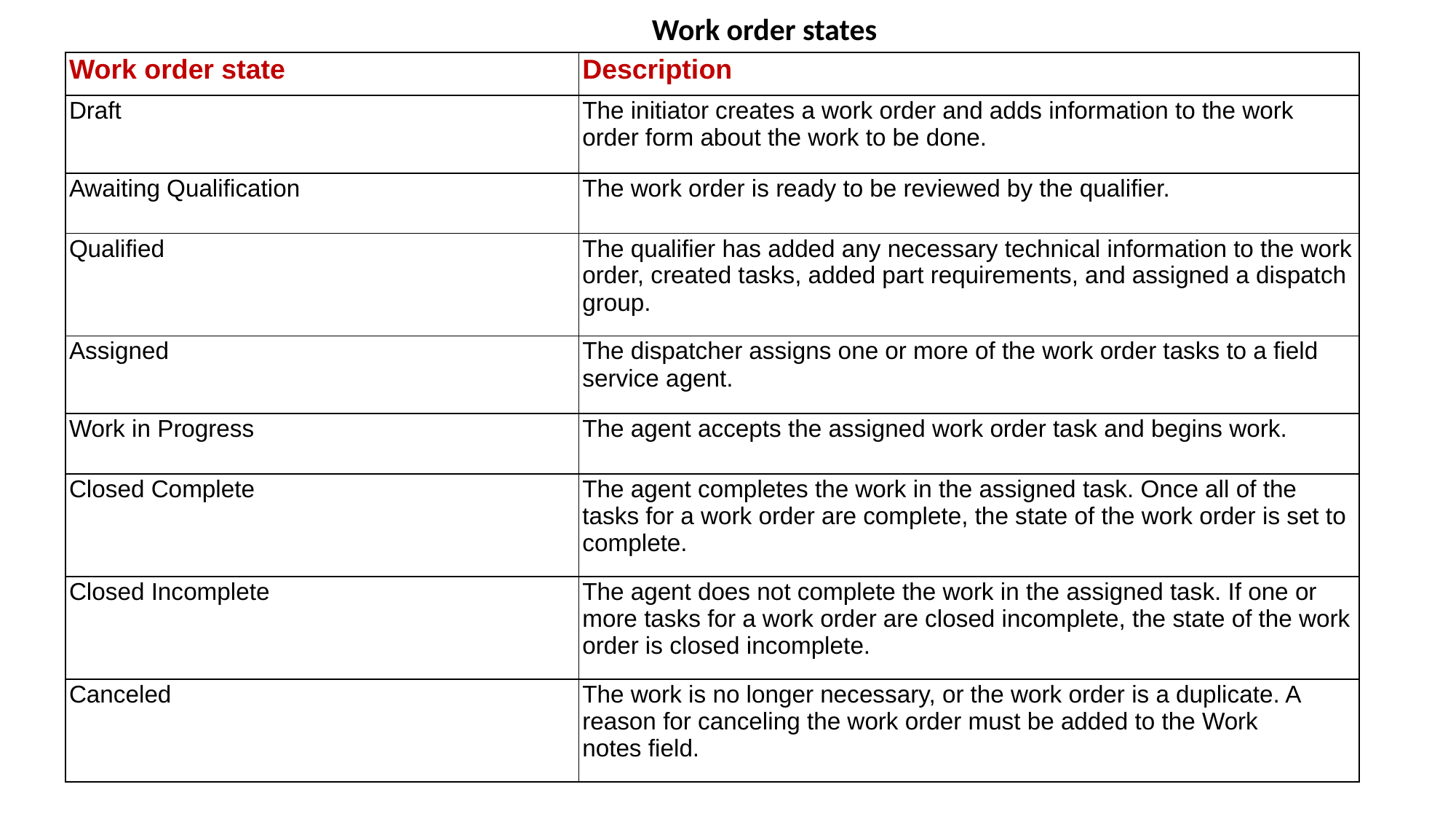

Work order states
| Work order state | Description |
| --- | --- |
| Draft | The initiator creates a work order and adds information to the work order form about the work to be done. |
| Awaiting Qualification | The work order is ready to be reviewed by the qualifier. |
| Qualified | The qualifier has added any necessary technical information to the work order, created tasks, added part requirements, and assigned a dispatch group. |
| Assigned | The dispatcher assigns one or more of the work order tasks to a field service agent. |
| Work in Progress | The agent accepts the assigned work order task and begins work. |
| Closed Complete | The agent completes the work in the assigned task. Once all of the tasks for a work order are complete, the state of the work order is set to complete. |
| Closed Incomplete | The agent does not complete the work in the assigned task. If one or more tasks for a work order are closed incomplete, the state of the work order is closed incomplete. |
| Canceled | The work is no longer necessary, or the work order is a duplicate. A reason for canceling the work order must be added to the Work notes field. |